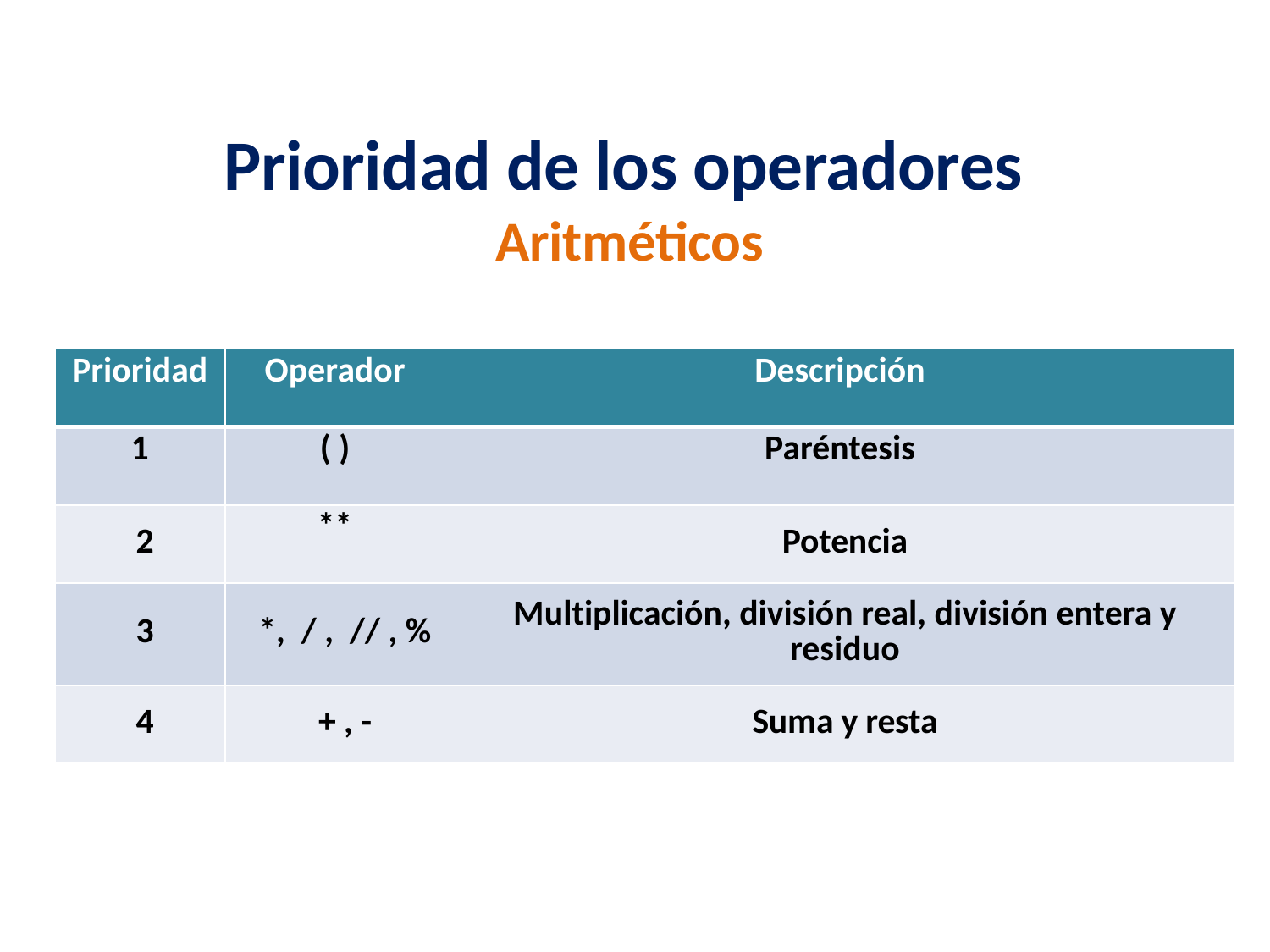

Prioridad de los operadores
Aritméticos
| Prioridad | Operador | Descripción |
| --- | --- | --- |
| 1 | ( ) | Paréntesis |
| 2 | \*\* | Potencia |
| 3 | \*, / , // , % | Multiplicación, división real, división entera y residuo |
| 4 | + , - | Suma y resta |

Operador
Descripción

**
potencia